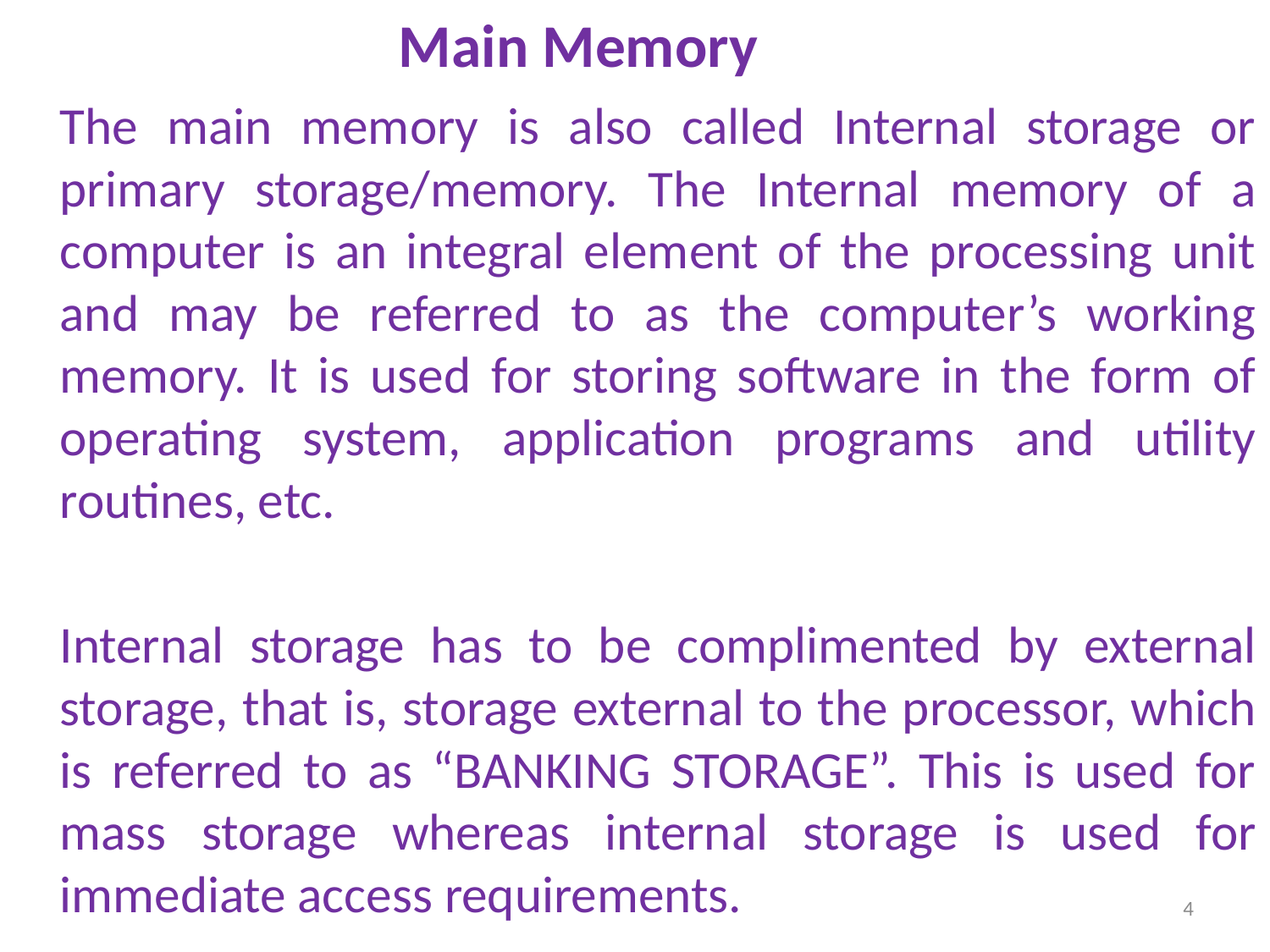

# Main Memory
	The main memory is also called Internal storage or primary storage/memory. The Internal memory of a computer is an integral element of the processing unit and may be referred to as the computer’s working memory. It is used for storing software in the form of operating system, application programs and utility routines, etc.

	Internal storage has to be complimented by external storage, that is, storage external to the processor, which is referred to as “BANKING STORAGE”. This is used for mass storage whereas internal storage is used for immediate access requirements.

4